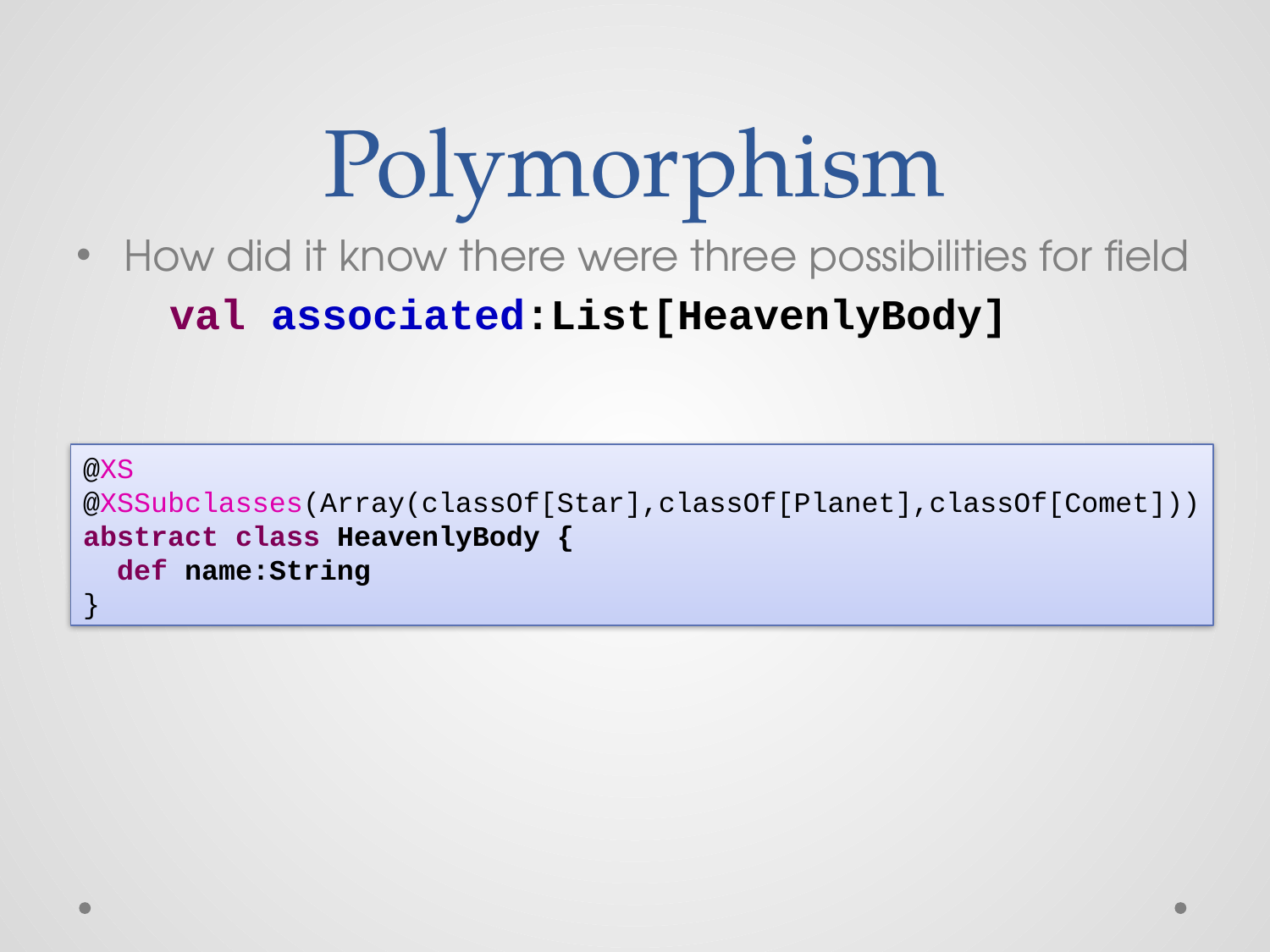

# Polymorphism
How did it know there were three possibilities for field
        val associated:List[HeavenlyBody]

@XS
@XSSubclasses(Array(classOf[Star],classOf[Planet],classOf[Comet]))
abstract class HeavenlyBody {
  def name:String
}